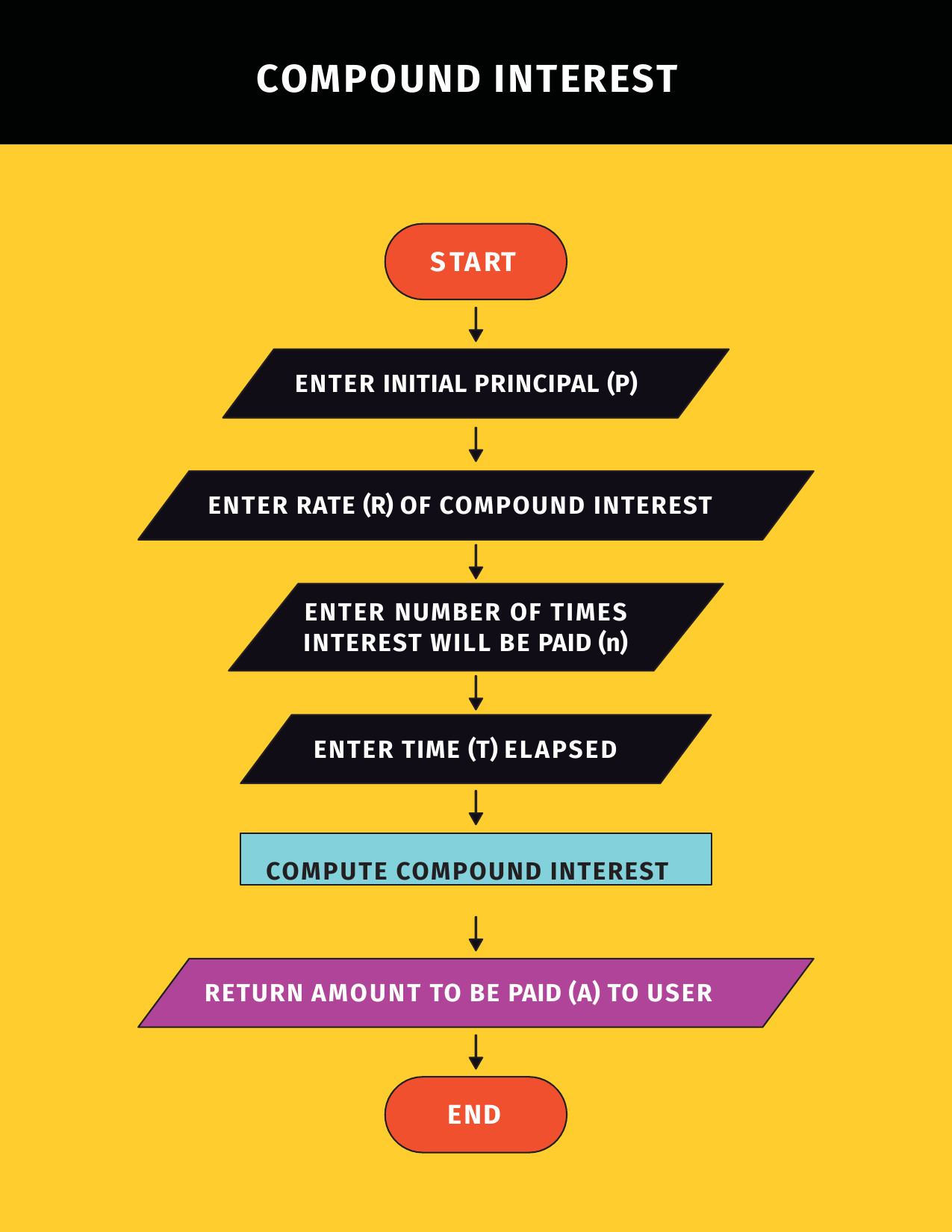

# COMPOUND INTEREST

START

ENTER INITIAL PRINCIPAL (P)

ENTER RATE (R) OF COMPOUND INTEREST

ENTER NUMBER OF TIMES  INTEREST WILL BE PAID (n)

ENTER TIME (T) ELAPSED

COMPUTE COMPOUND INTEREST

RETURN AMOUNT TO BE PAID (A) TO USER

END